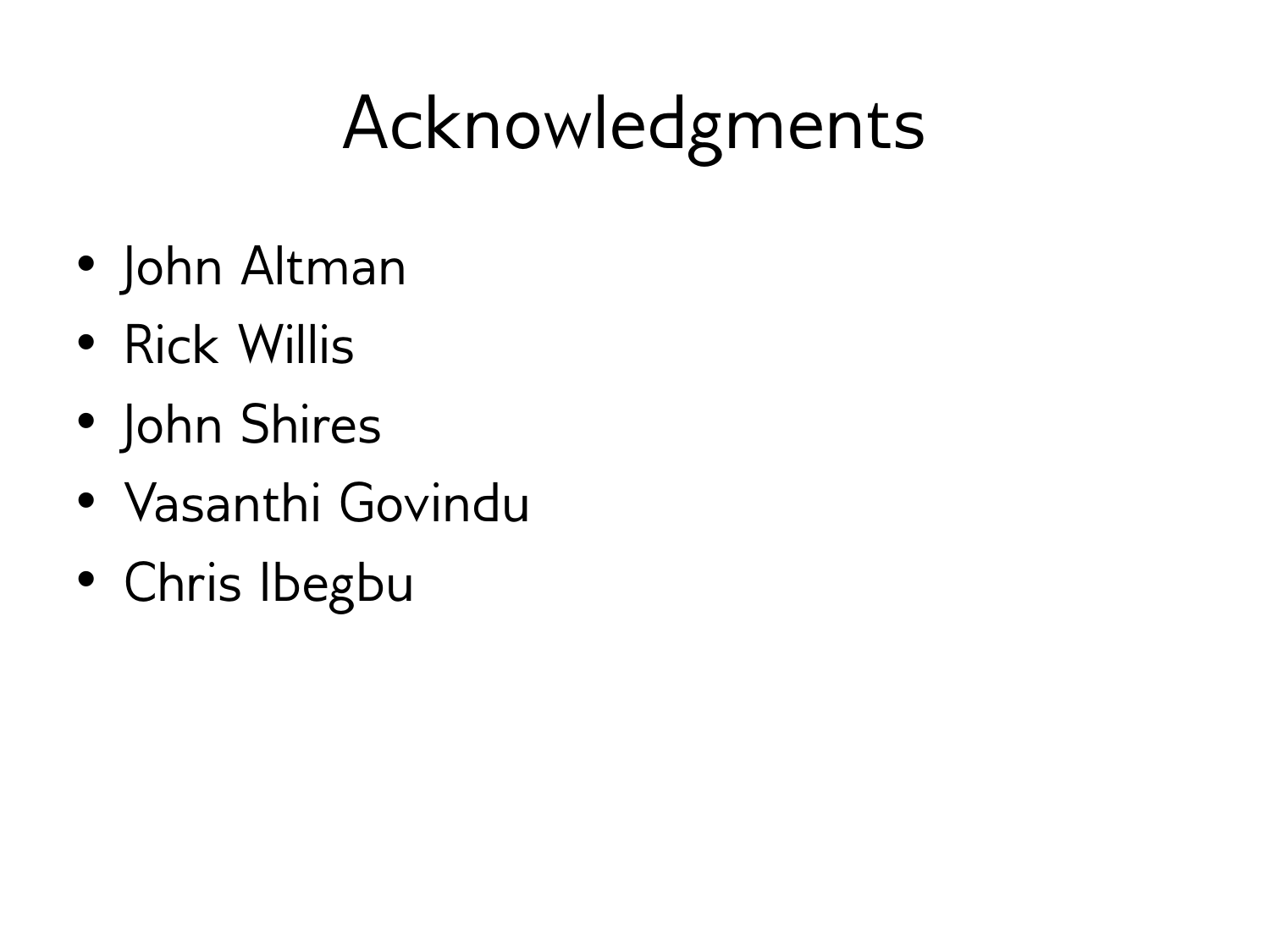

# Acknowledgments
John Altman
Rick Willis
John Shires
Vasanthi Govindu
Chris Ibegbu